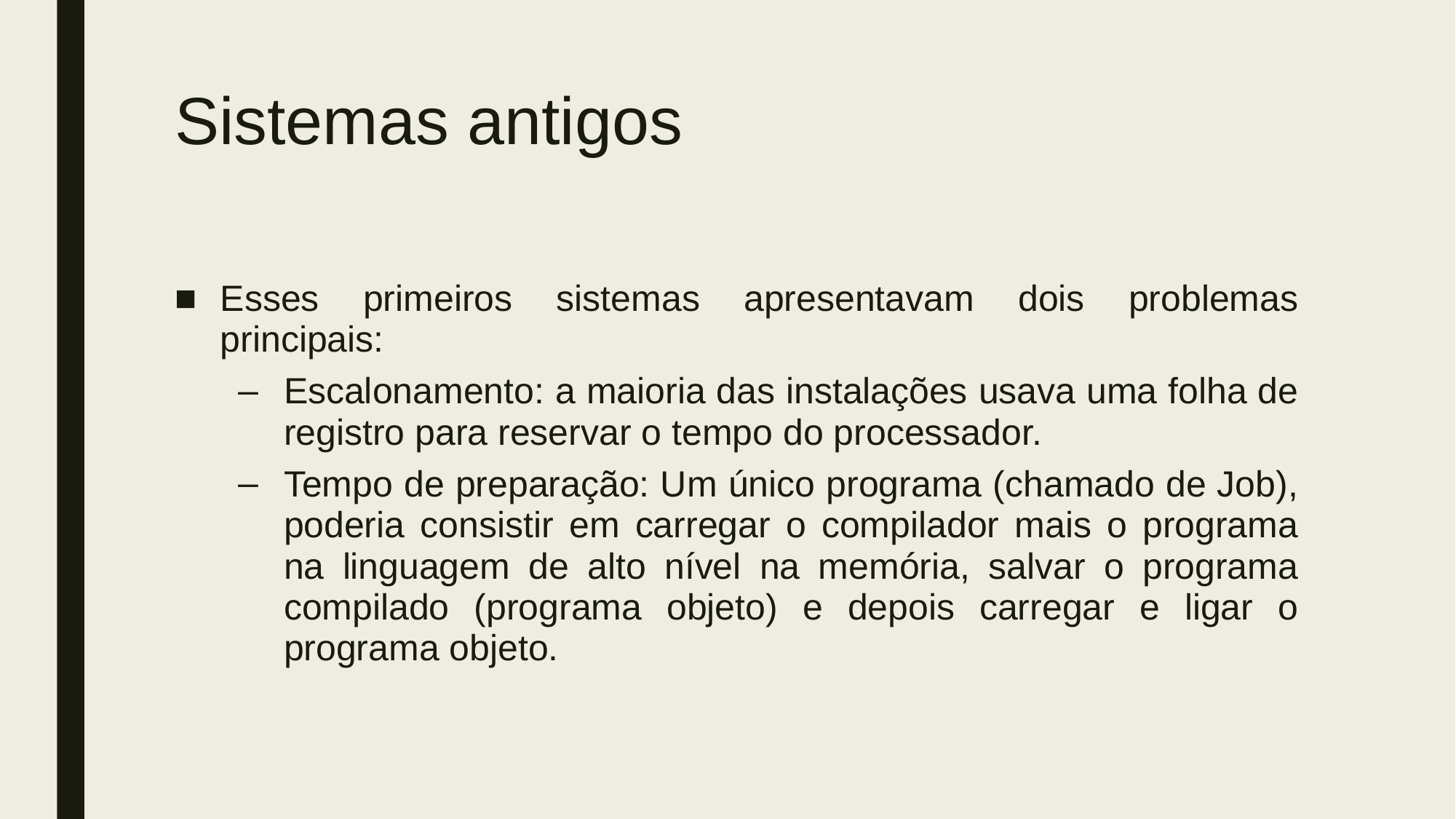

# Sistemas antigos

Esses primeiros sistemas apresentavam dois problemas principais:
Escalonamento: a maioria das instalações usava uma folha de registro para reservar o tempo do processador.
Tempo de preparação: Um único programa (chamado de Job), poderia consistir em carregar o compilador mais o programa na linguagem de alto nível na memória, salvar o programa compilado (programa objeto) e depois carregar e ligar o programa objeto.